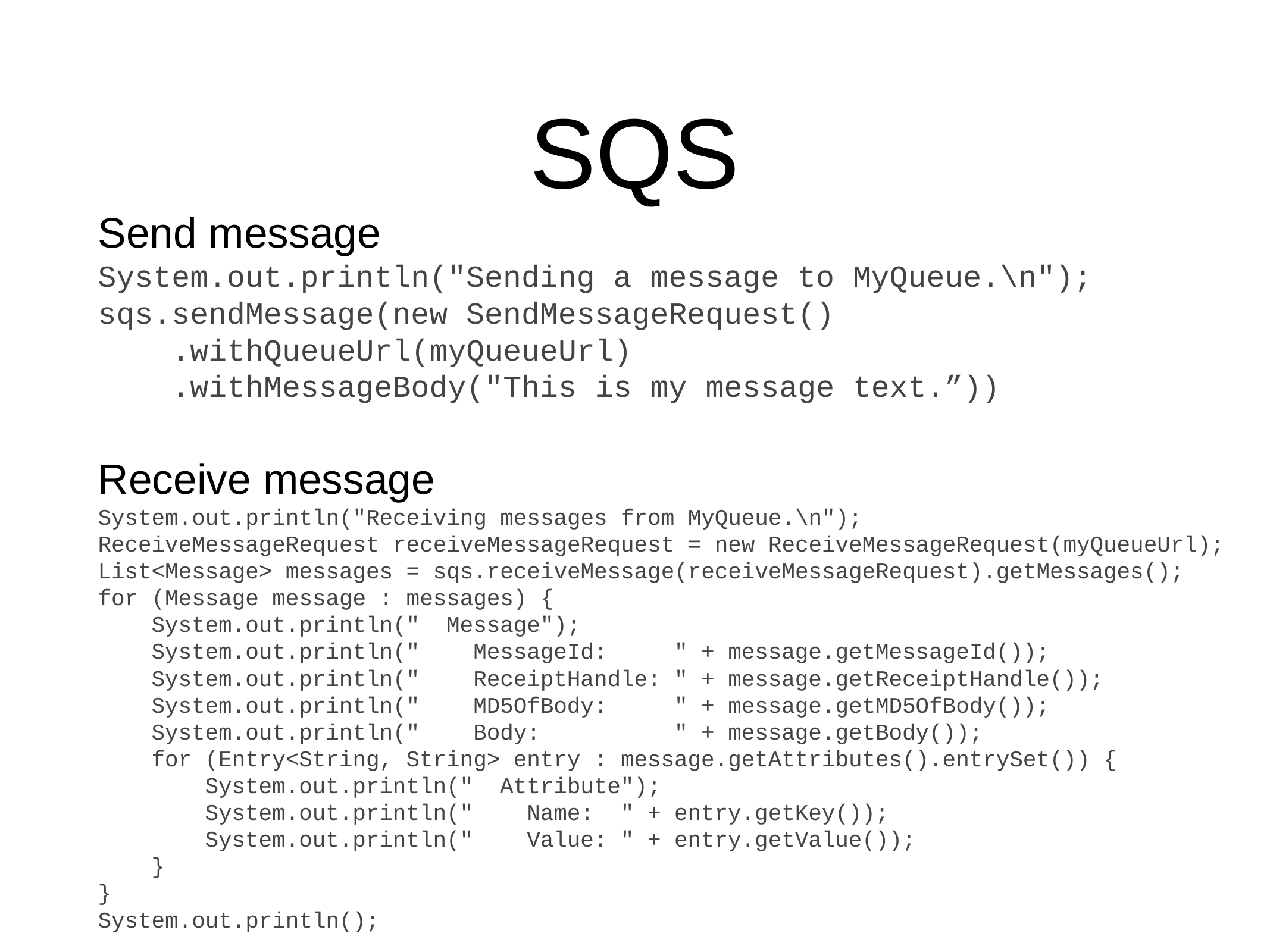

# SQS
Send message
System.out.println("Sending a message to MyQueue.\n");
sqs.sendMessage(new SendMessageRequest()
    .withQueueUrl(myQueueUrl)
    .withMessageBody("This is my message text.”))
Receive message
System.out.println("Receiving messages from MyQueue.\n");
ReceiveMessageRequest receiveMessageRequest = new ReceiveMessageRequest(myQueueUrl);
List<Message> messages = sqs.receiveMessage(receiveMessageRequest).getMessages();
for (Message message : messages) {
    System.out.println("  Message");
    System.out.println("    MessageId:     " + message.getMessageId());
    System.out.println("    ReceiptHandle: " + message.getReceiptHandle());
    System.out.println("    MD5OfBody:     " + message.getMD5OfBody());
    System.out.println("    Body:          " + message.getBody());
    for (Entry<String, String> entry : message.getAttributes().entrySet()) {
        System.out.println("  Attribute");
        System.out.println("    Name:  " + entry.getKey());
        System.out.println("    Value: " + entry.getValue());
    }
}
System.out.println();